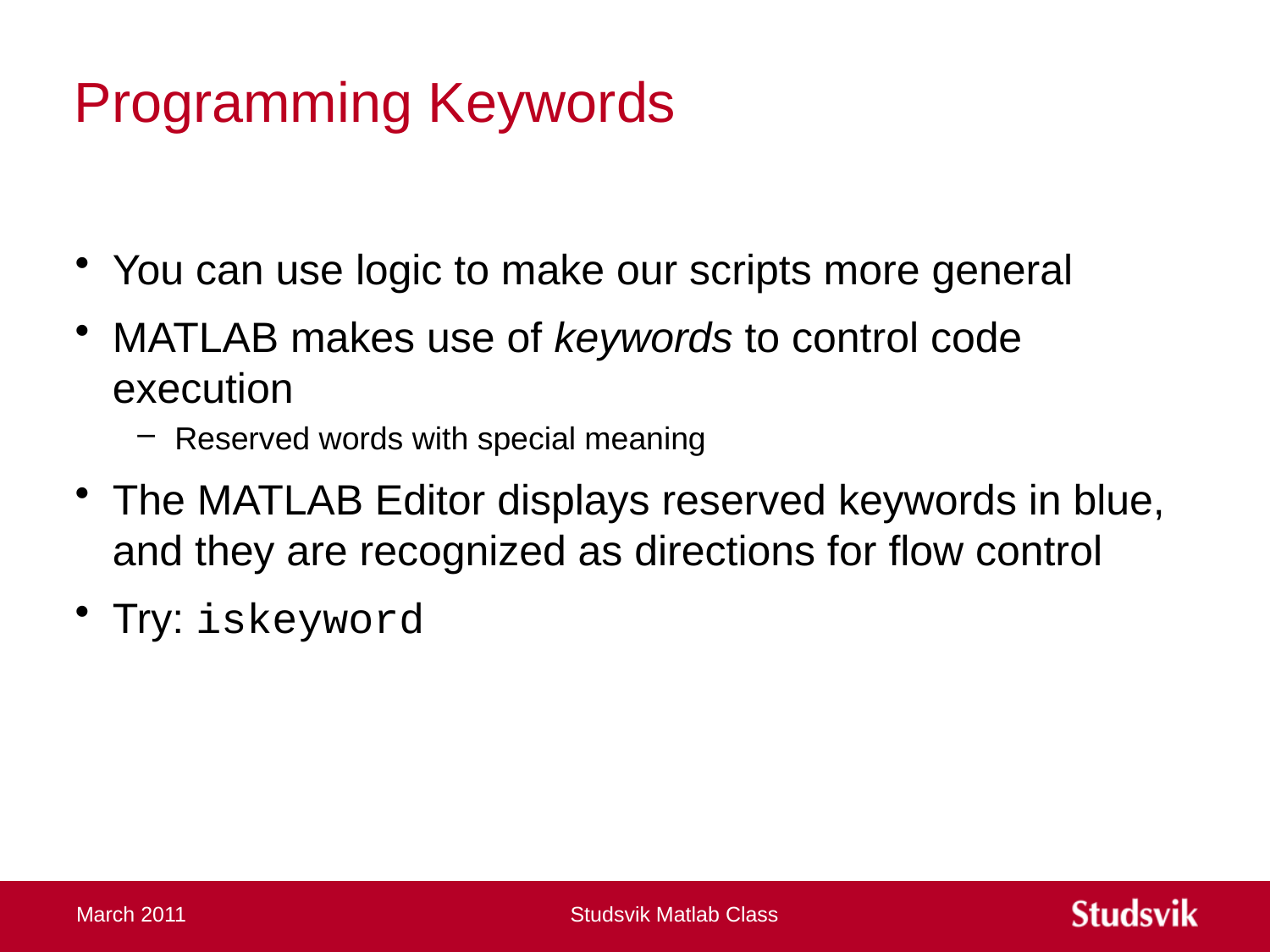

# Programming Keywords
You can use logic to make our scripts more general
MATLAB makes use of keywords to control code execution
Reserved words with special meaning
The MATLAB Editor displays reserved keywords in blue, and they are recognized as directions for flow control
Try: iskeyword
March 2011
Studsvik Matlab Class